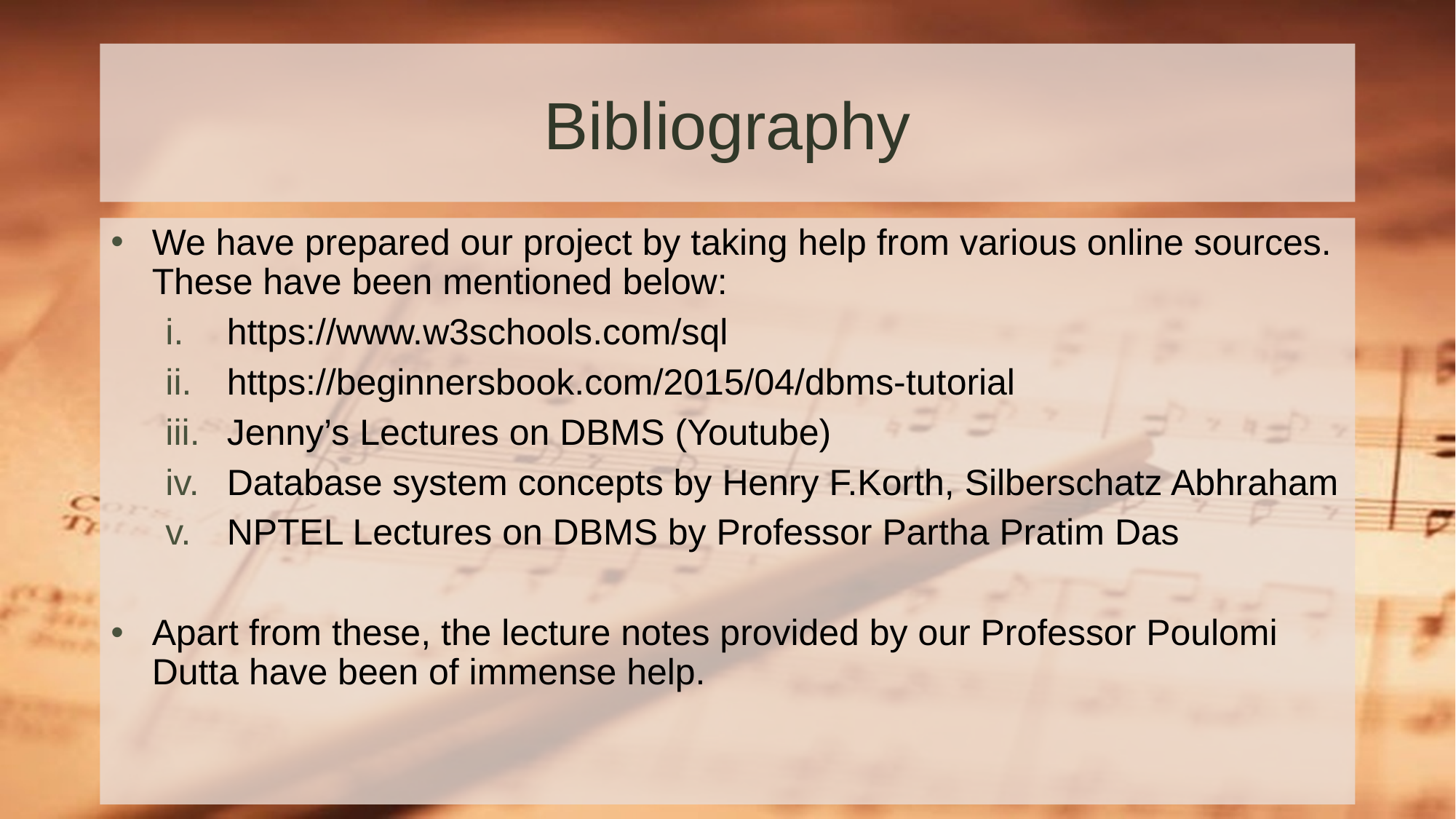

# Bibliography
We have prepared our project by taking help from various online sources. These have been mentioned below:
https://www.w3schools.com/sql
https://beginnersbook.com/2015/04/dbms-tutorial
Jenny’s Lectures on DBMS (Youtube)
Database system concepts by Henry F.Korth, Silberschatz Abhraham
NPTEL Lectures on DBMS by Professor Partha Pratim Das

Apart from these, the lecture notes provided by our Professor Poulomi Dutta have been of immense help.